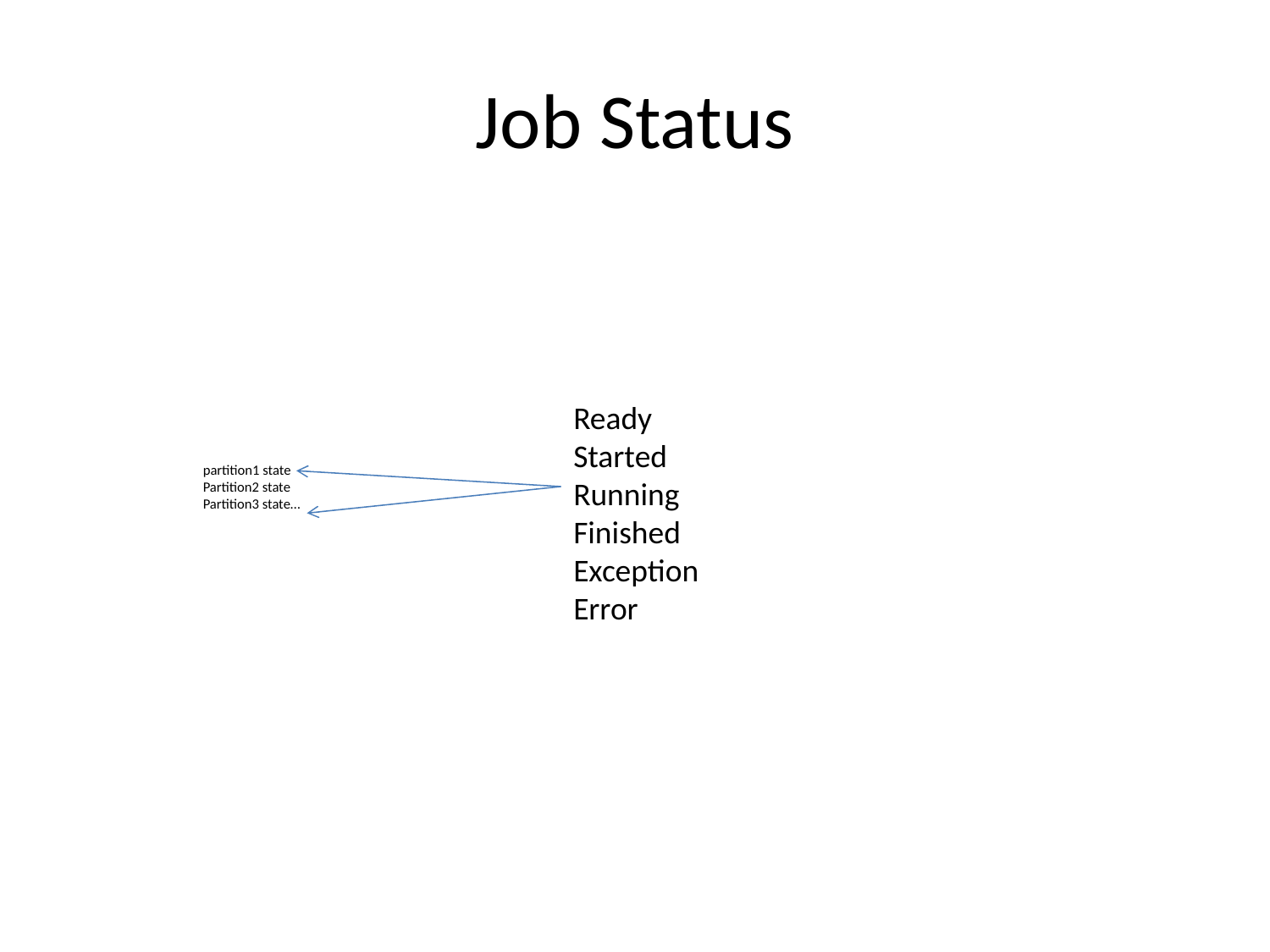

# Job Status
Ready
Started
Running
Finished
Exception
Error
partition1 state
Partition2 state
Partition3 state…